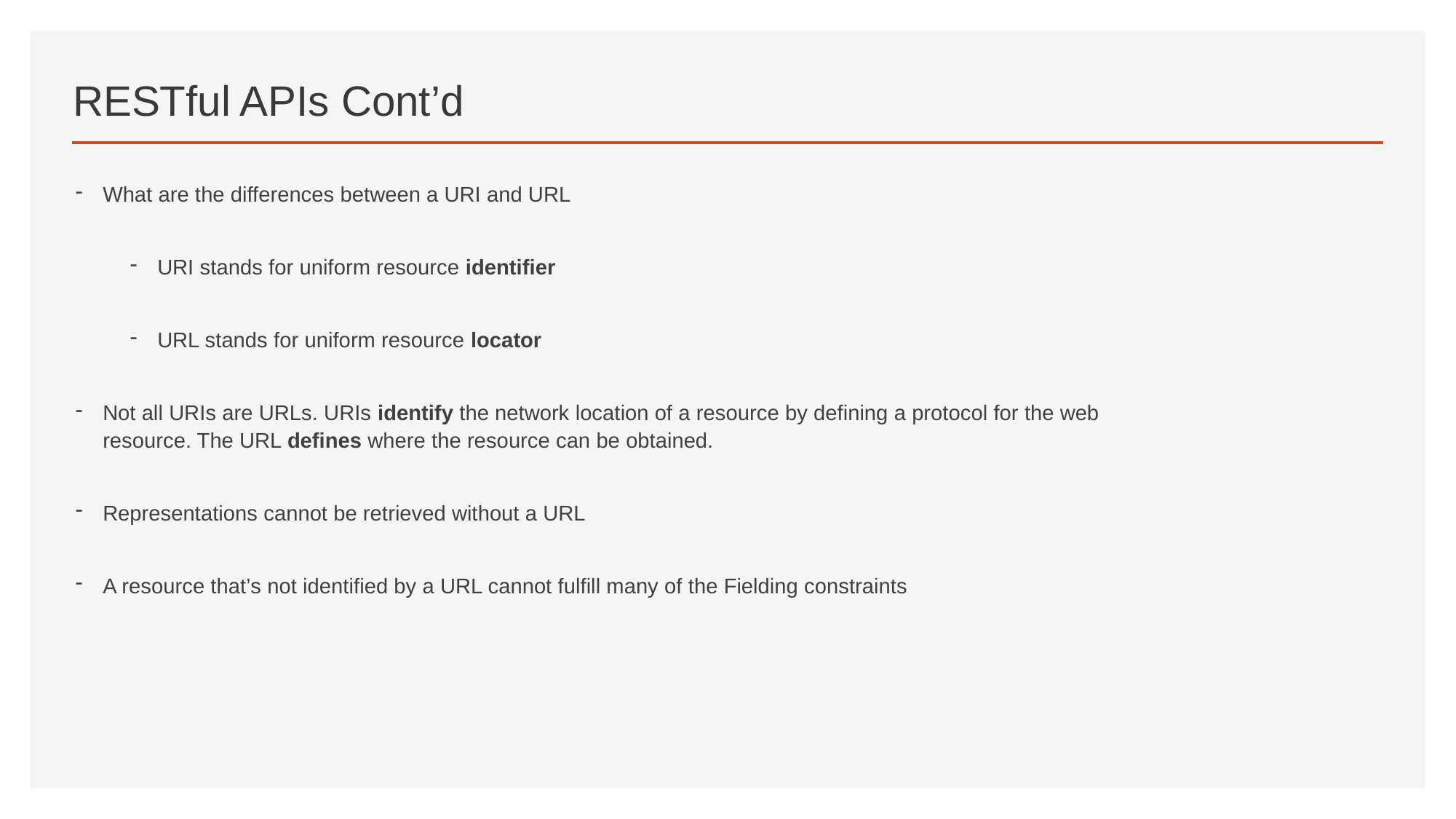

# RESTful APIs Cont’d
What are the differences between a URI and URL
URI stands for uniform resource identifier
URL stands for uniform resource locator
Not all URIs are URLs. URIs identify the network location of a resource by defining a protocol for the web resource. The URL defines where the resource can be obtained.
Representations cannot be retrieved without a URL
A resource that’s not identified by a URL cannot fulfill many of the Fielding constraints